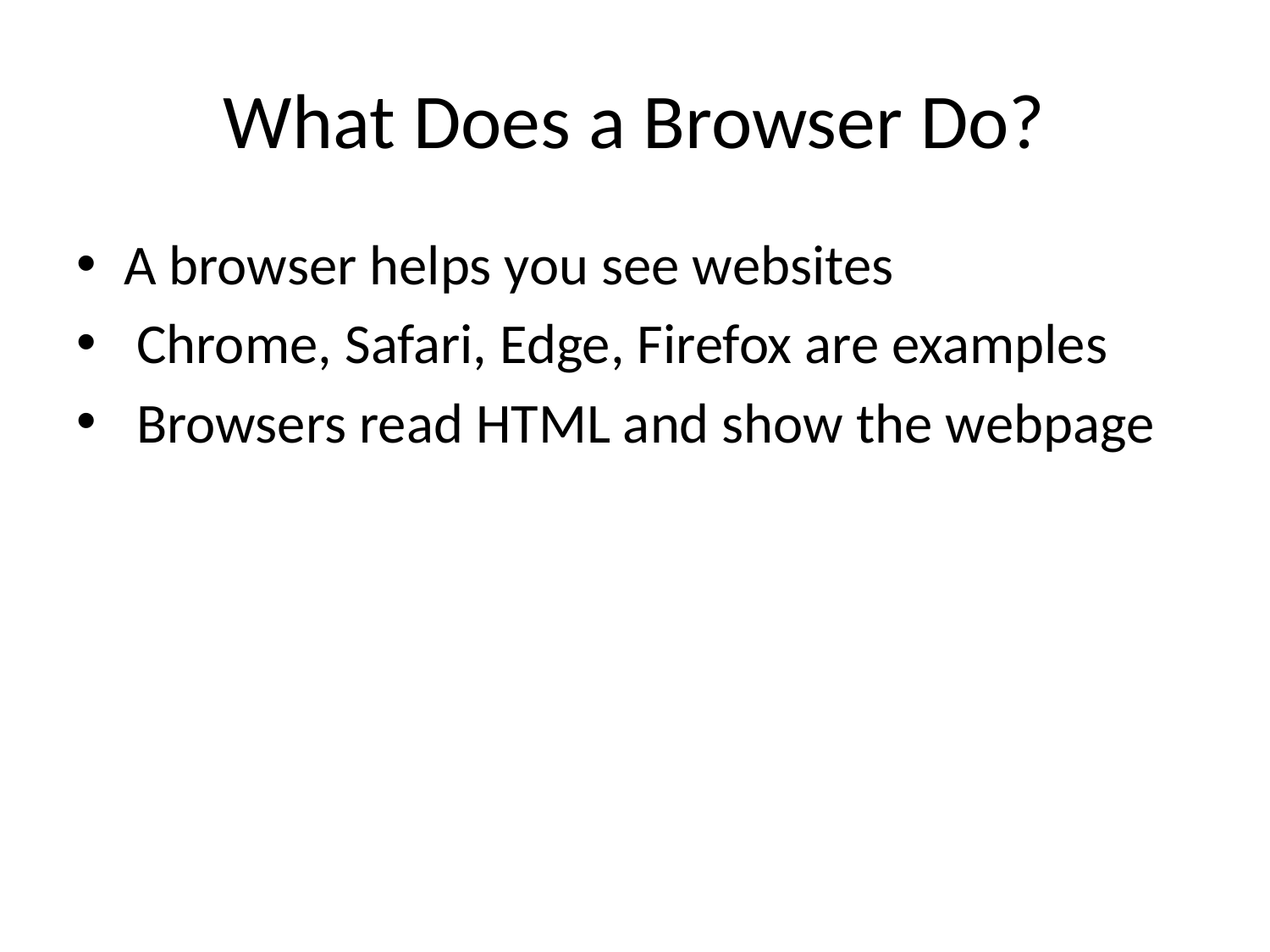

# What Does a Browser Do?
A browser helps you see websites
 Chrome, Safari, Edge, Firefox are examples
 Browsers read HTML and show the webpage